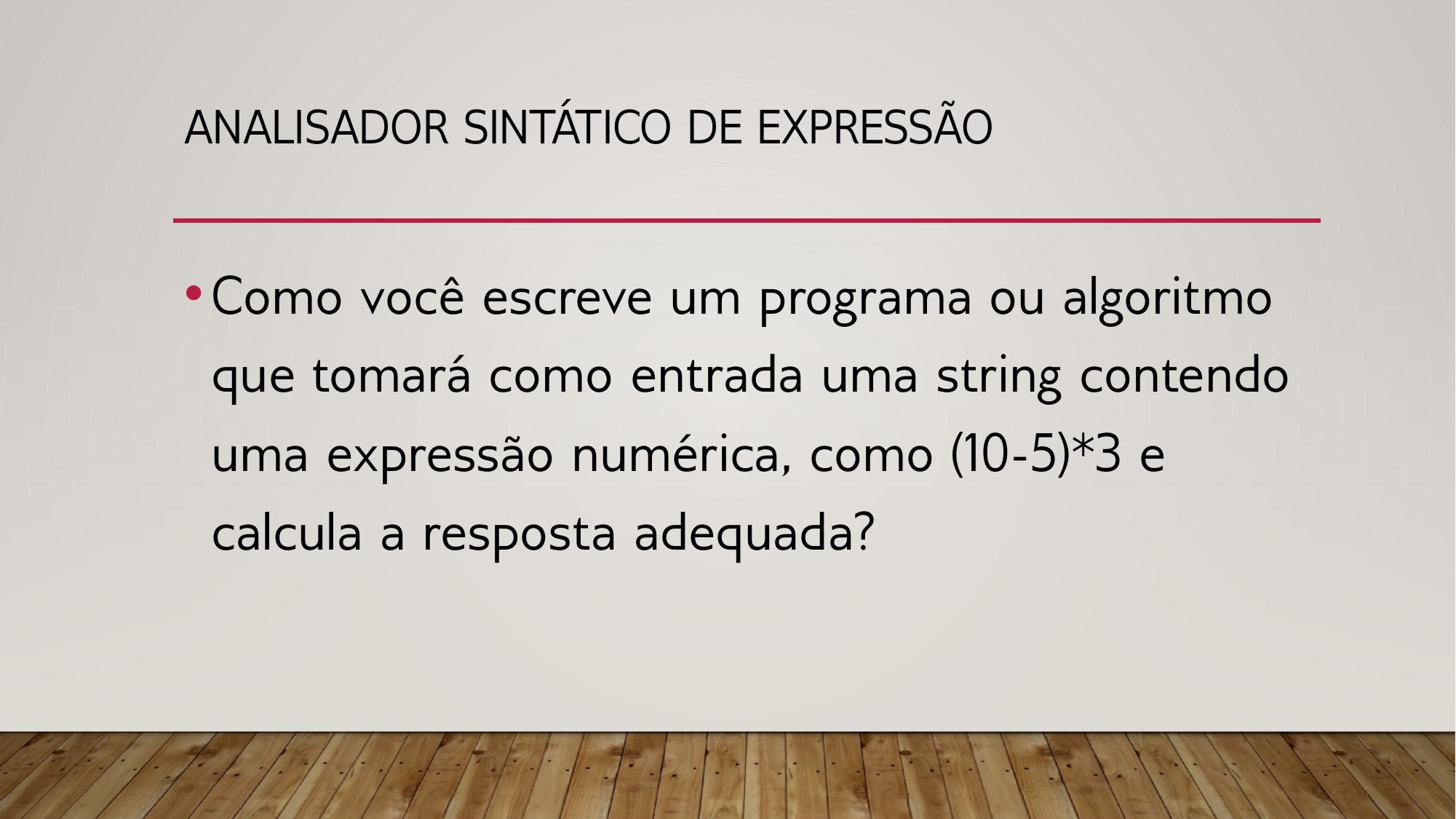

# Analisador sintático de expressão
Como você escreve um programa ou algoritmo que tomará como entrada uma string contendo uma expressão numérica, como (10-5)*3 e calcula a resposta adequada?